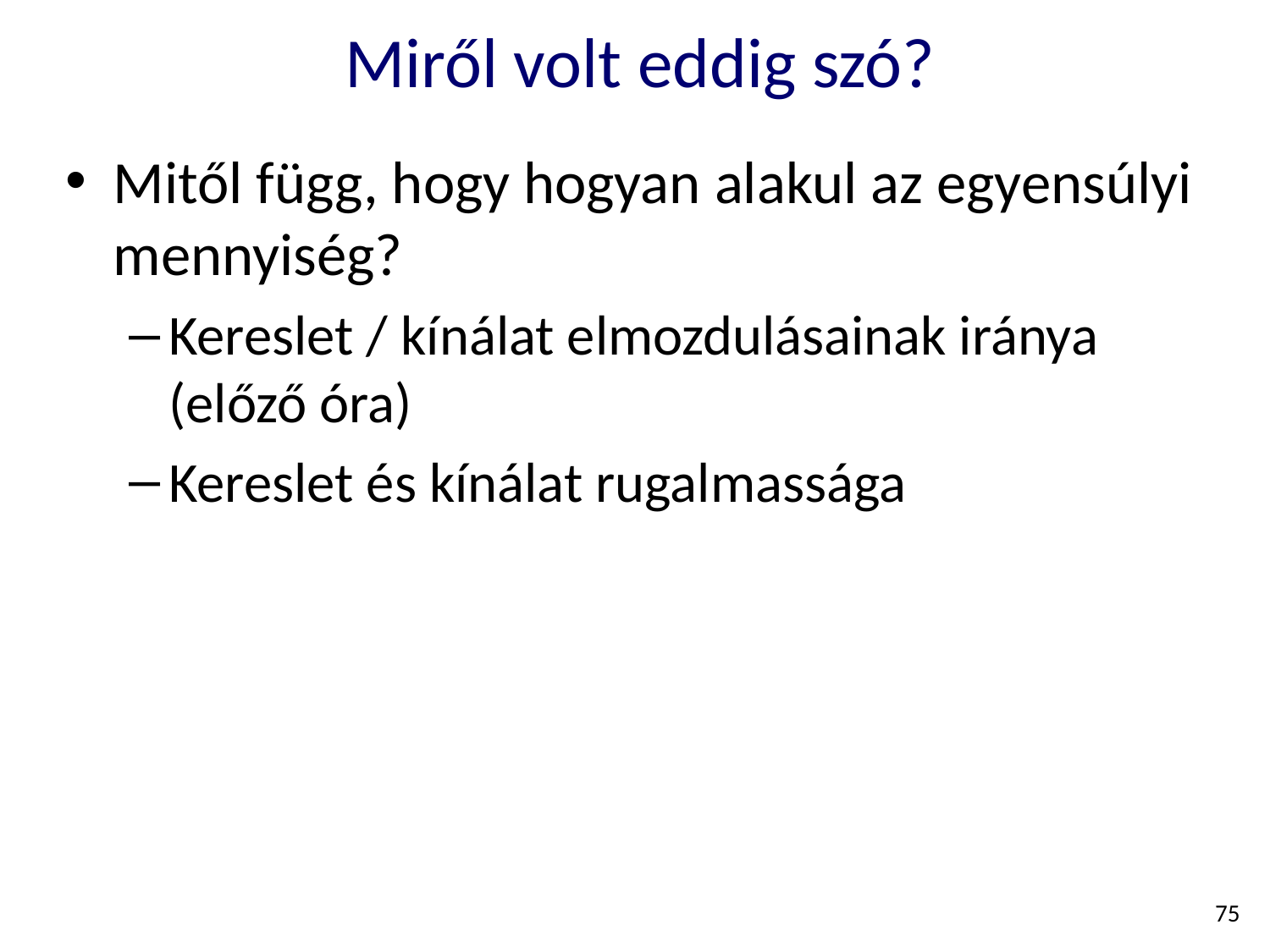

# Miről volt eddig szó?
Mitől függ, hogy hogyan alakul az egyensúlyi mennyiség?
Kereslet / kínálat elmozdulásainak iránya (előző óra)
Kereslet és kínálat rugalmassága

75